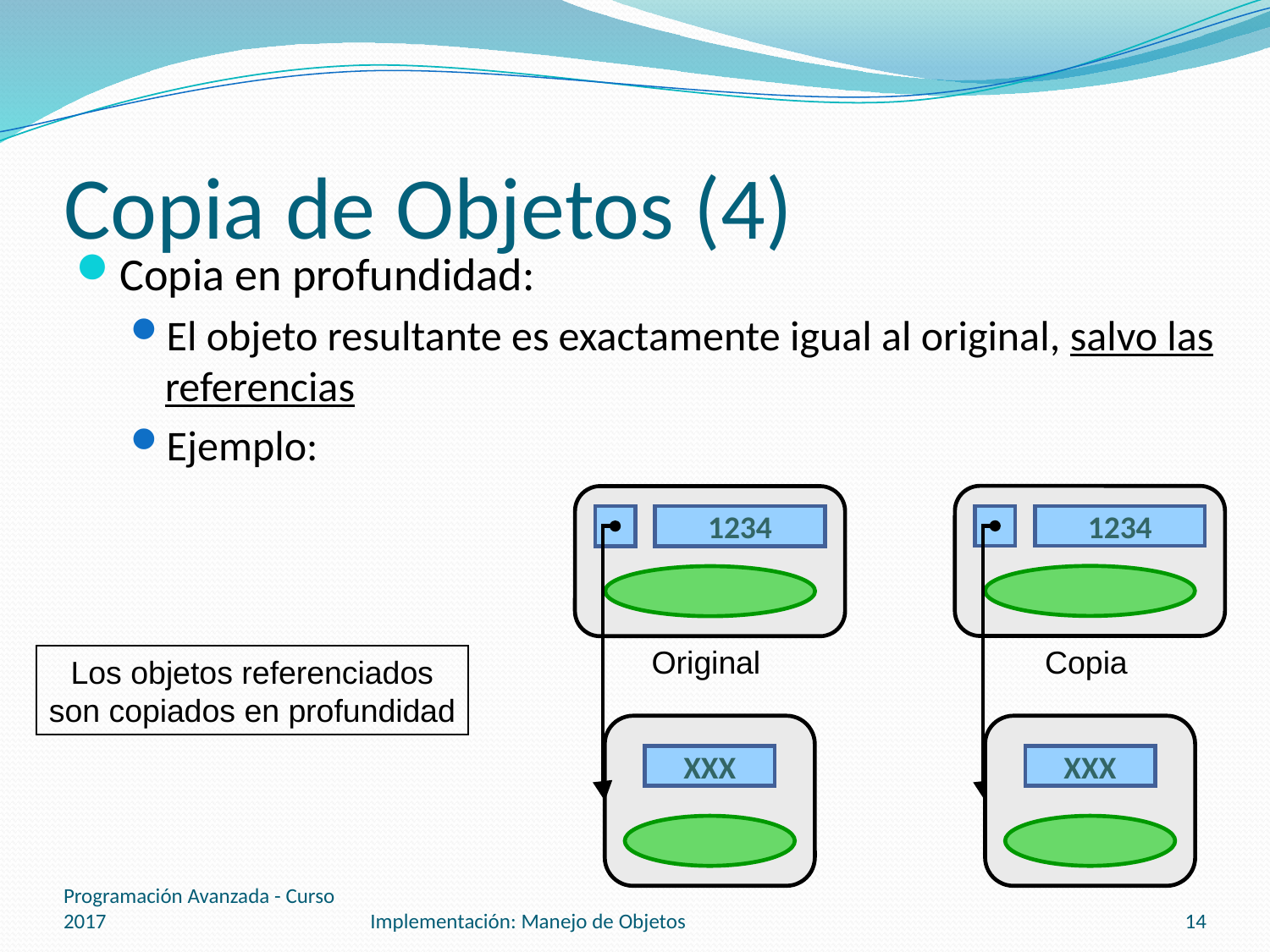

# Copia de Objetos (4)
Copia en profundidad:
El objeto resultante es exactamente igual al original, salvo las referencias
Ejemplo:

1234

1234

Copia
Original
Los objetos referenciados
son copiados en profundidad

XXX
XXX

Programación Avanzada - Curso 2017
Implementación: Manejo de Objetos
14